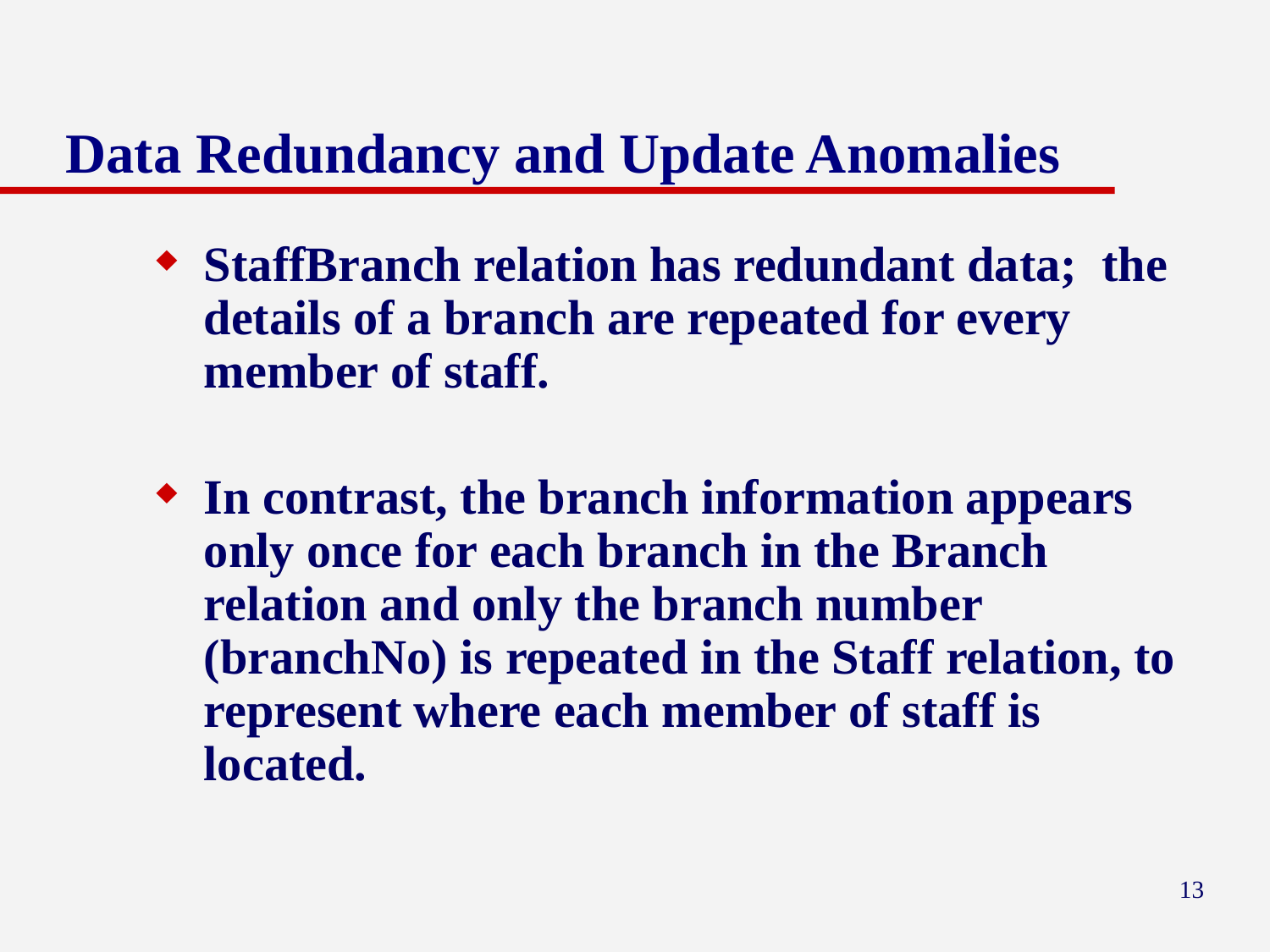

# Data Redundancy and Update Anomalies
StaffBranch relation has redundant data;  the details of a branch are repeated for every member of staff.

In contrast, the branch information appears only once for each branch in the Branch relation and only the branch number (branchNo) is repeated in the Staff relation, to represent where each member of staff is located.

13